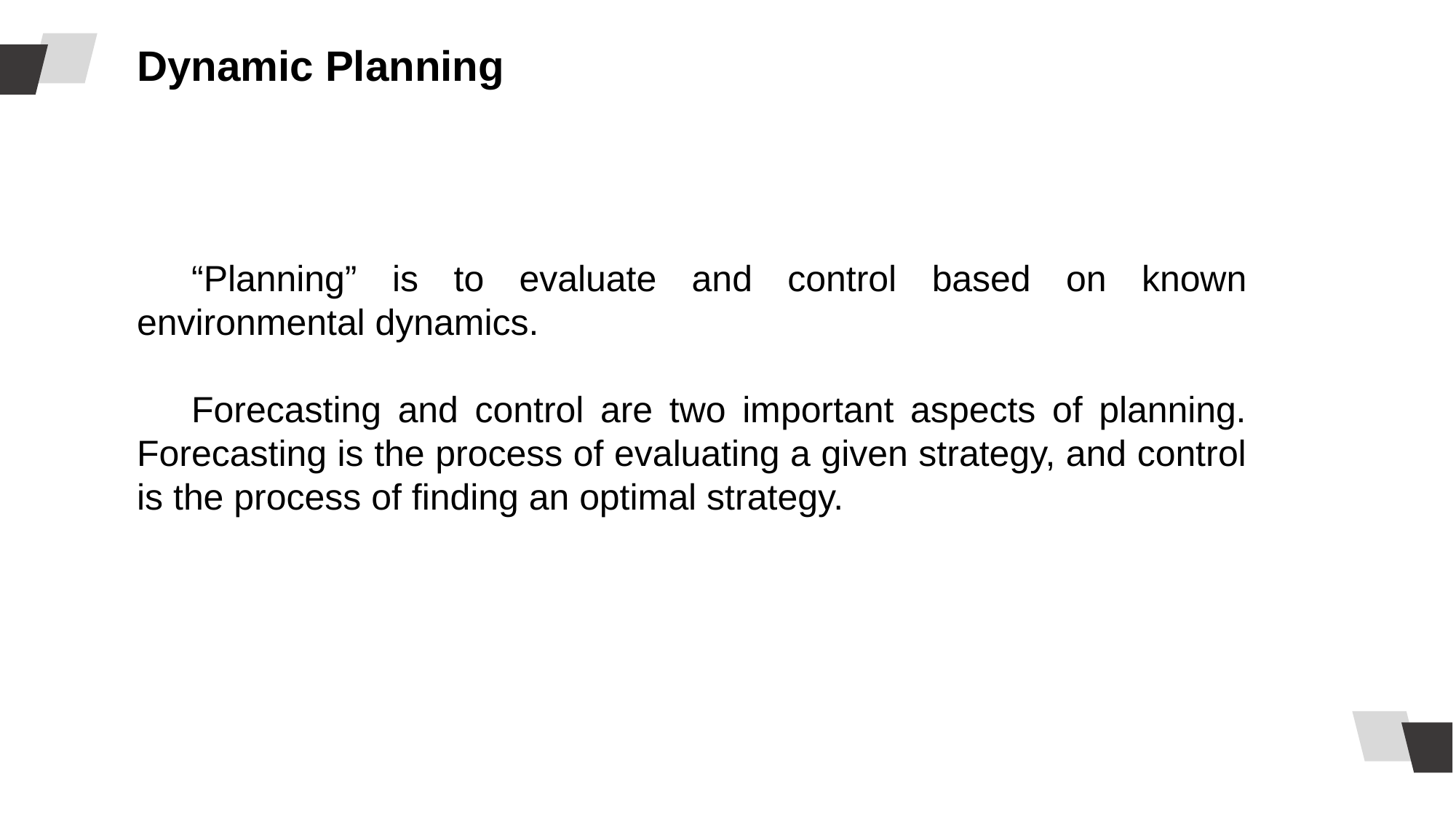

Dynamic Planning
“Planning” is to evaluate and control based on known environmental dynamics.

Forecasting and control are two important aspects of planning. Forecasting is the process of evaluating a given strategy, and control is the process of finding an optimal strategy.